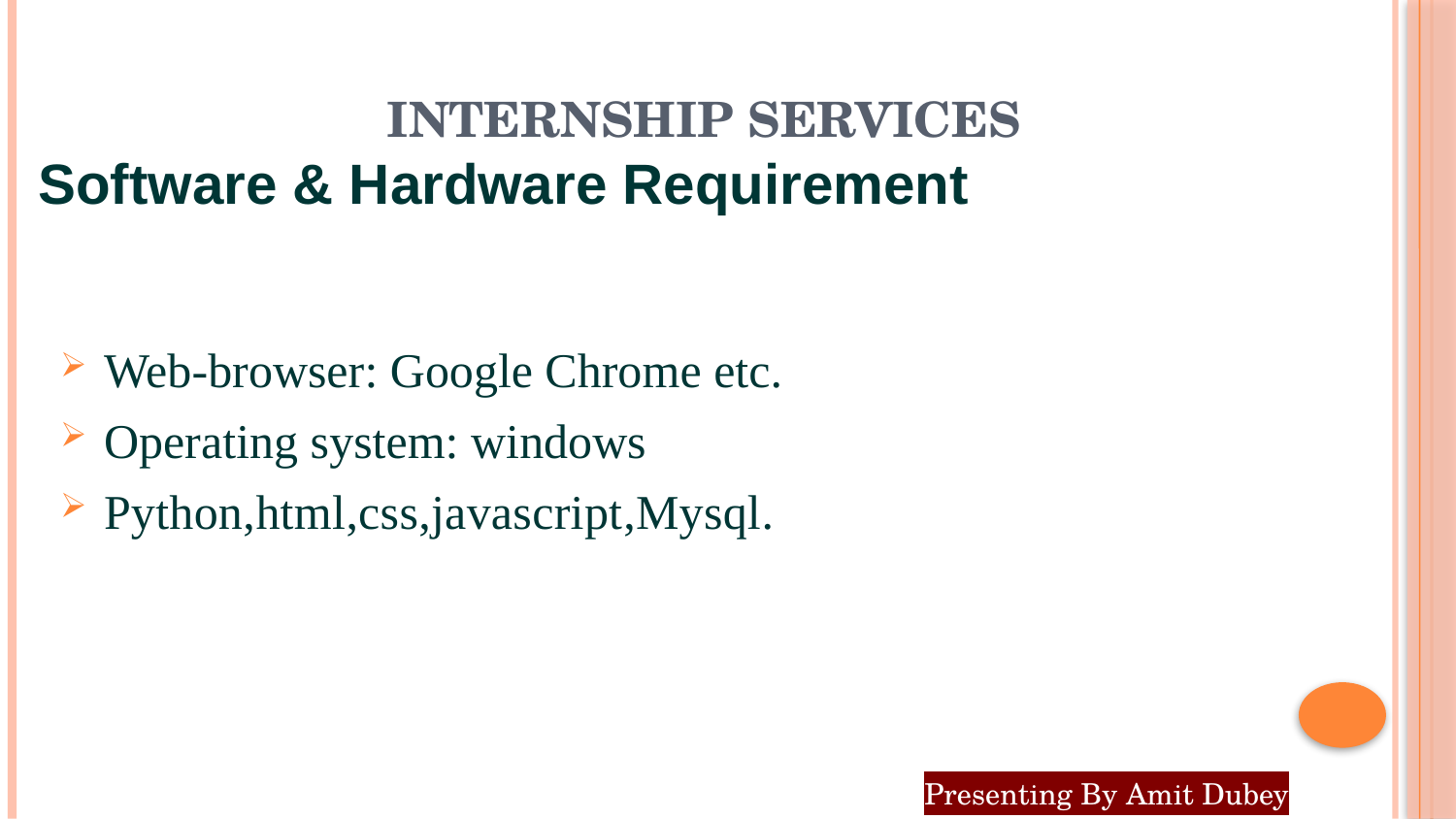

# internship services
Software & Hardware Requirement
Web-browser: Google Chrome etc.
Operating system: windows
Python,html,css,javascript,Mysql.

Presenting By Amit Dubey